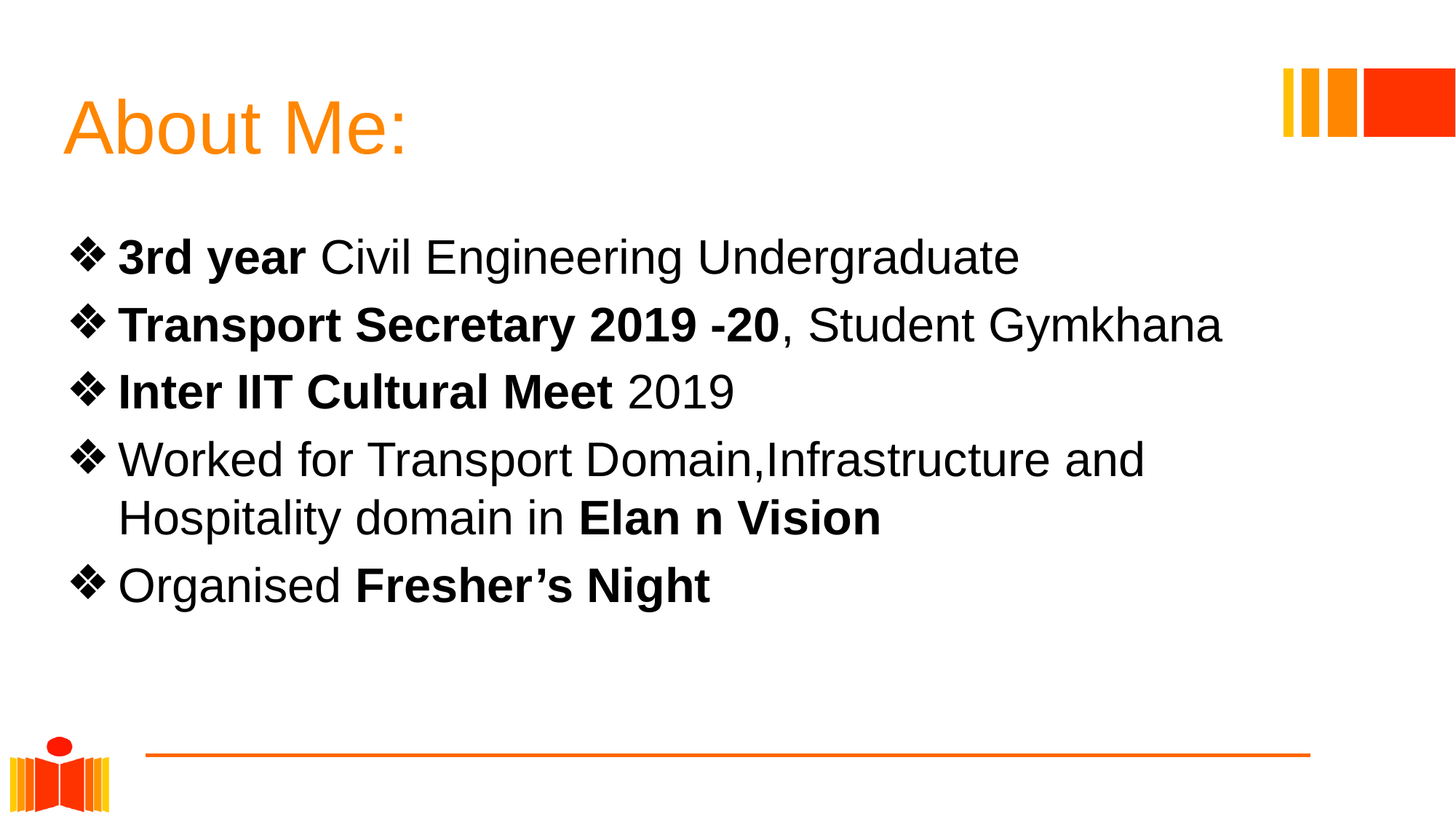

# About Me:

3rd year Civil Engineering Undergraduate

Transport Secretary 2019 -20, Student Gymkhana

Inter IIT Cultural Meet 2019

Worked for Transport Domain,Infrastructure and Hospitality domain in Elan n Vision

Organised Fresher’s Night